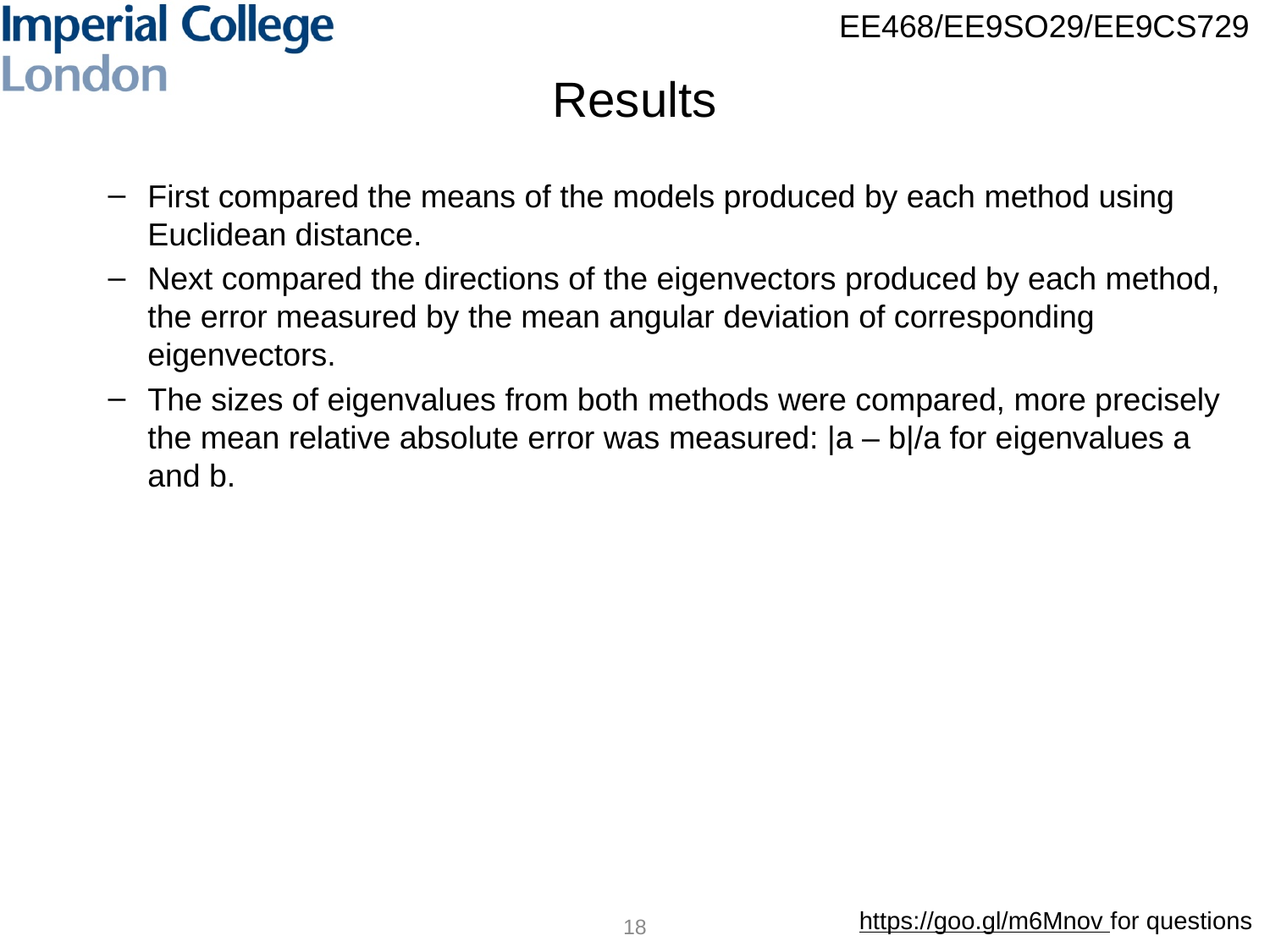

# Results
First compared the means of the models produced by each method using Euclidean distance.
Next compared the directions of the eigenvectors produced by each method, the error measured by the mean angular deviation of corresponding eigenvectors.
The sizes of eigenvalues from both methods were compared, more precisely the mean relative absolute error was measured: |a – b|/a for eigenvalues a and b.
18